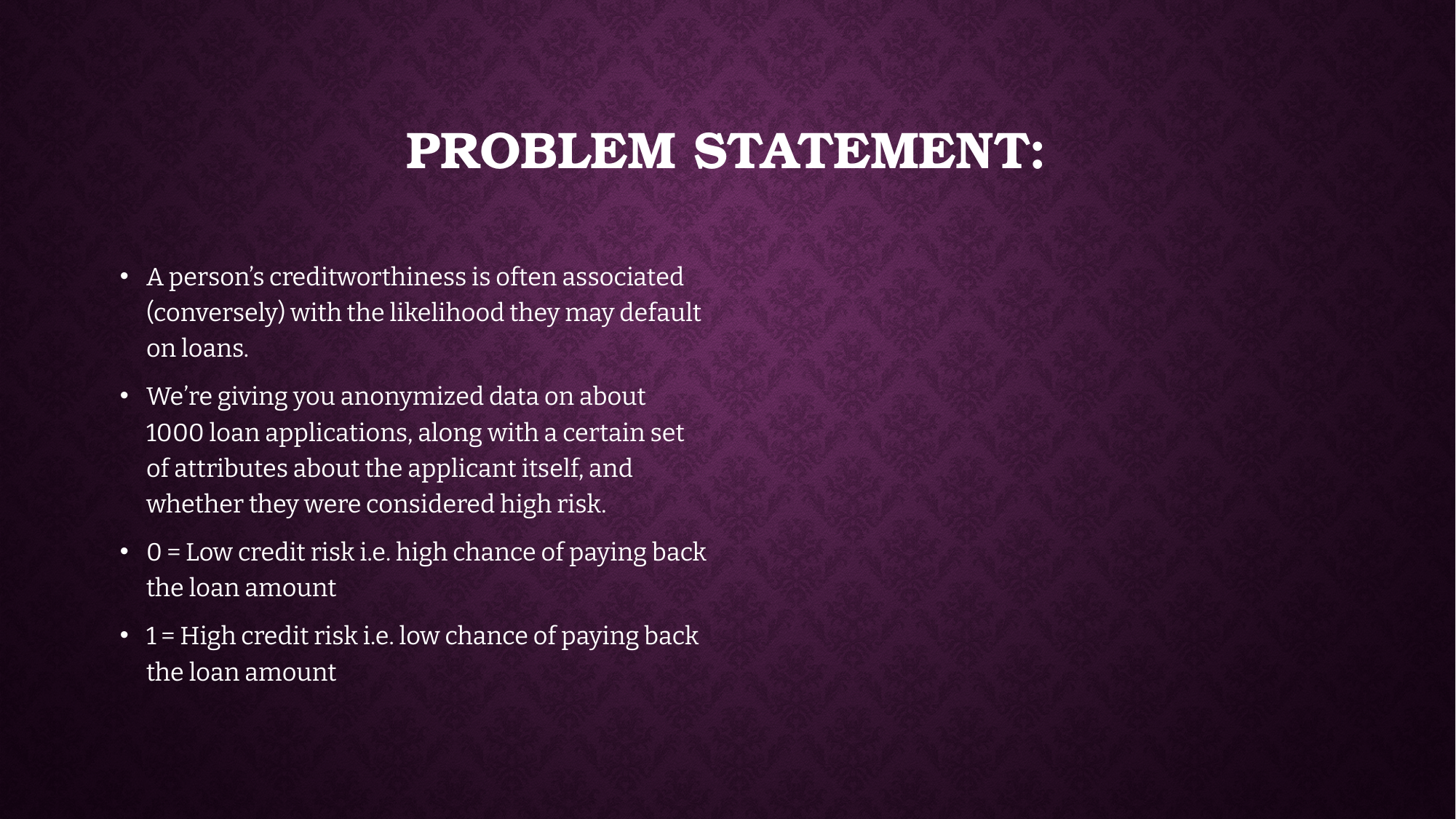

# Problem Statement:
A person’s creditworthiness is often associated (conversely) with the likelihood they may default on loans.
We’re giving you anonymized data on about 1000 loan applications, along with a certain set of attributes about the applicant itself, and whether they were considered high risk.
0 = Low credit risk i.e. high chance of paying back the loan amount
1 = High credit risk i.e. low chance of paying back the loan amount